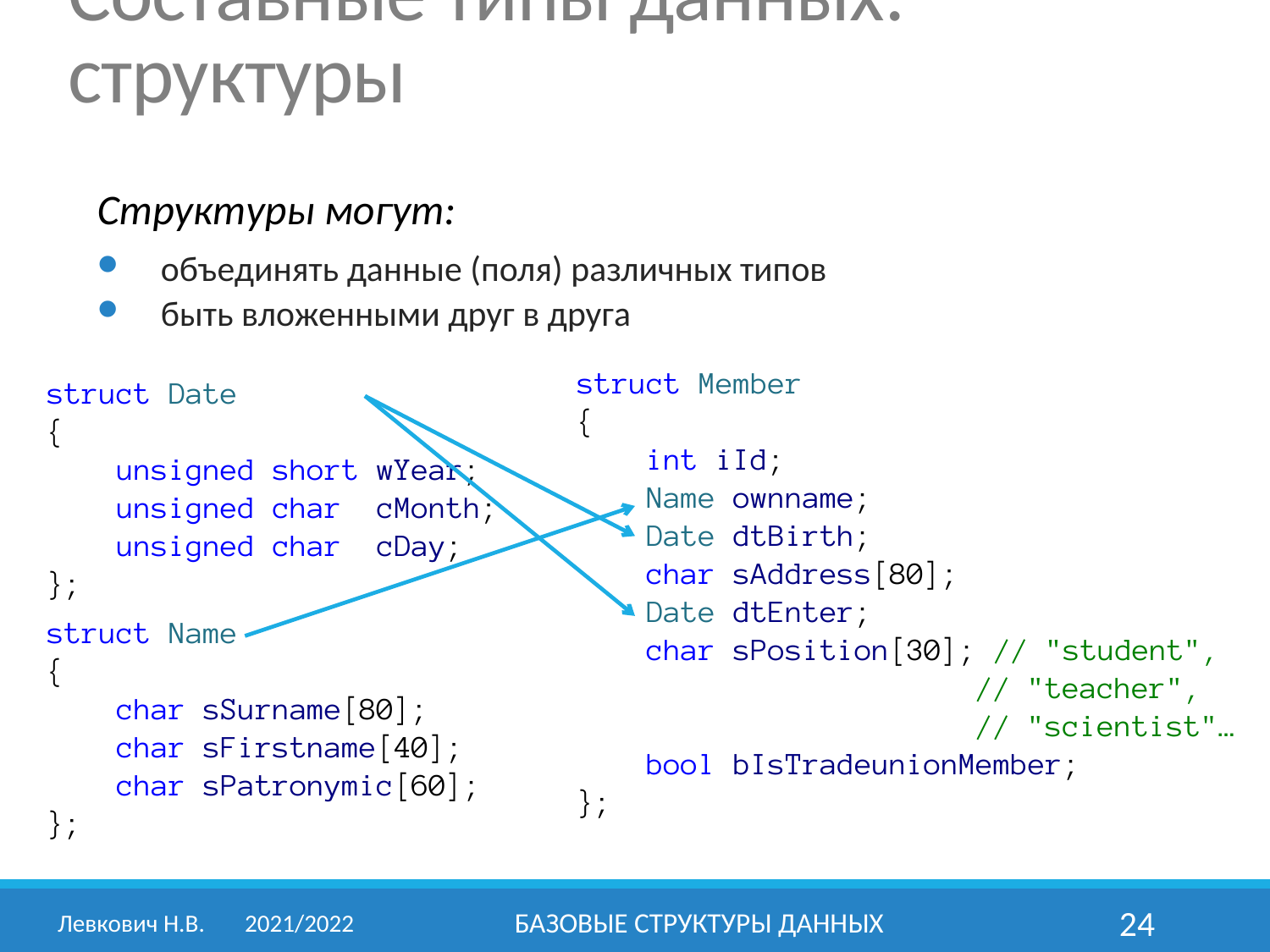

Составные типы данных: структуры
Структуры могут:
объединять данные (поля) различных типов
быть вложенными друг в друга

struct Member
{
    int iId;
    Name ownname;
    Date dtBirth;
    char sAddress[80];
    Date dtEnter;
    char sPosition[30]; // "student",
                       // "teacher",
                       // "scientist"…
    bool bIsTradeunionMember;
};
struct Date
{
    unsigned short wYear;
    unsigned char  cMonth;
    unsigned char  cDay;
};
struct Name
{
    char sSurname[80];
    char sFirstname[40];
    char sPatronymic[60];
};
Левкович Н.В.	2021/2022
Базовые структуры данных
24